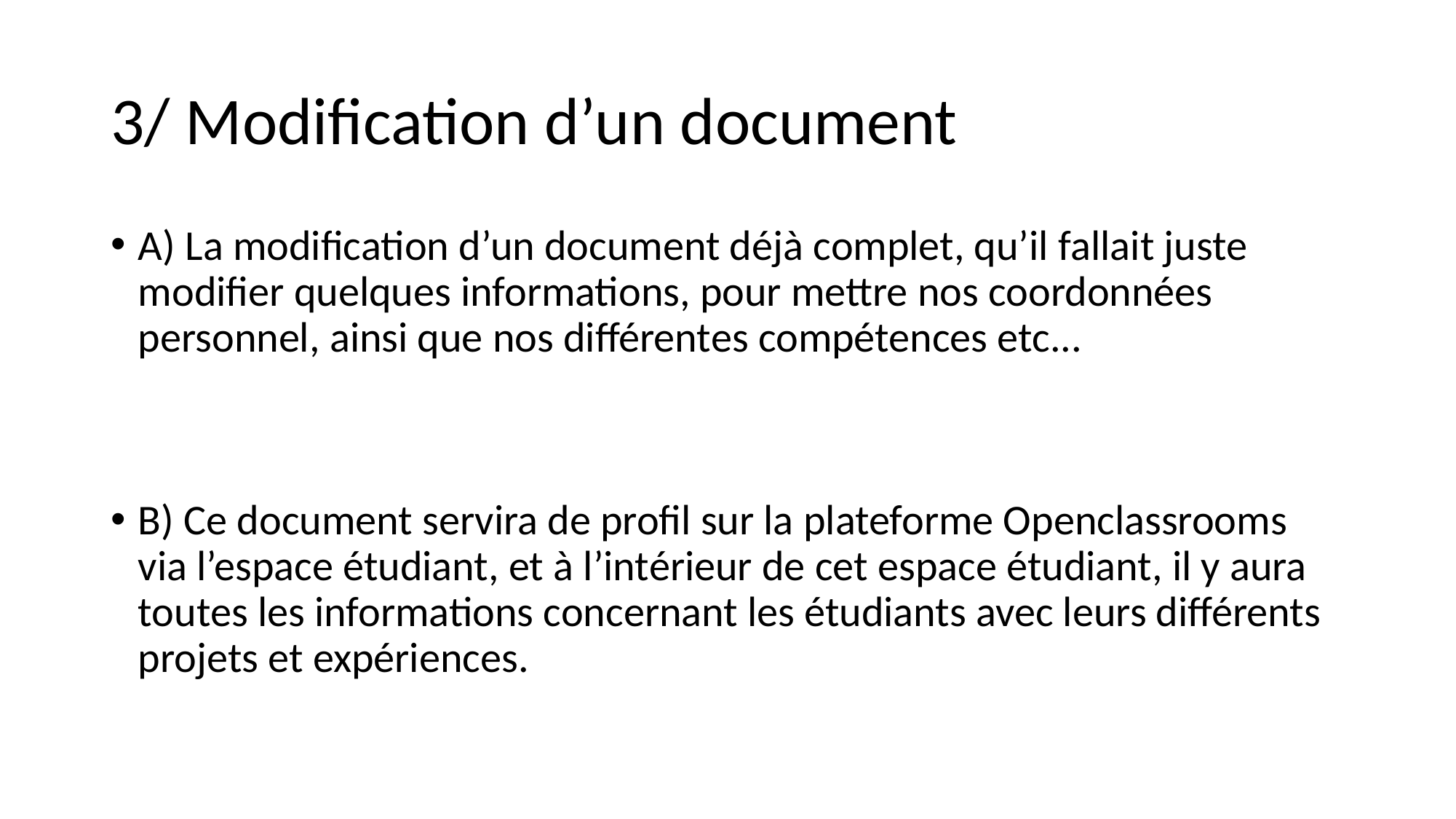

# 3/ Modification d’un document
A) La modification d’un document déjà complet, qu’il fallait juste modifier quelques informations, pour mettre nos coordonnées personnel, ainsi que nos différentes compétences etc...

B) Ce document servira de profil sur la plateforme Openclassrooms via l’espace étudiant, et à l’intérieur de cet espace étudiant, il y aura toutes les informations concernant les étudiants avec leurs différents projets et expériences.